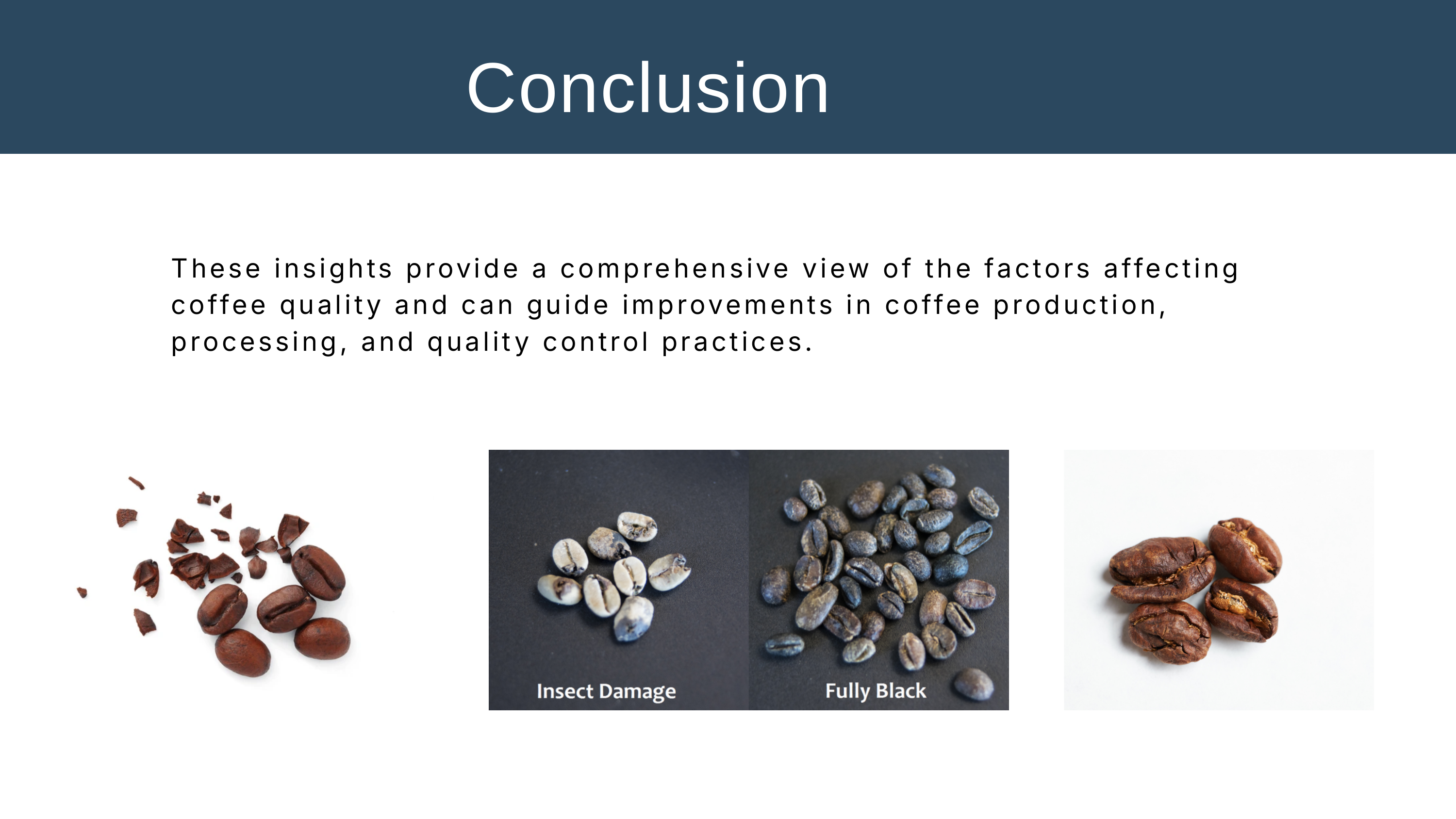

Conclusion
These insights provide a comprehensive view of the factors affecting coffee quality and can guide improvements in coffee production, processing, and quality control practices.